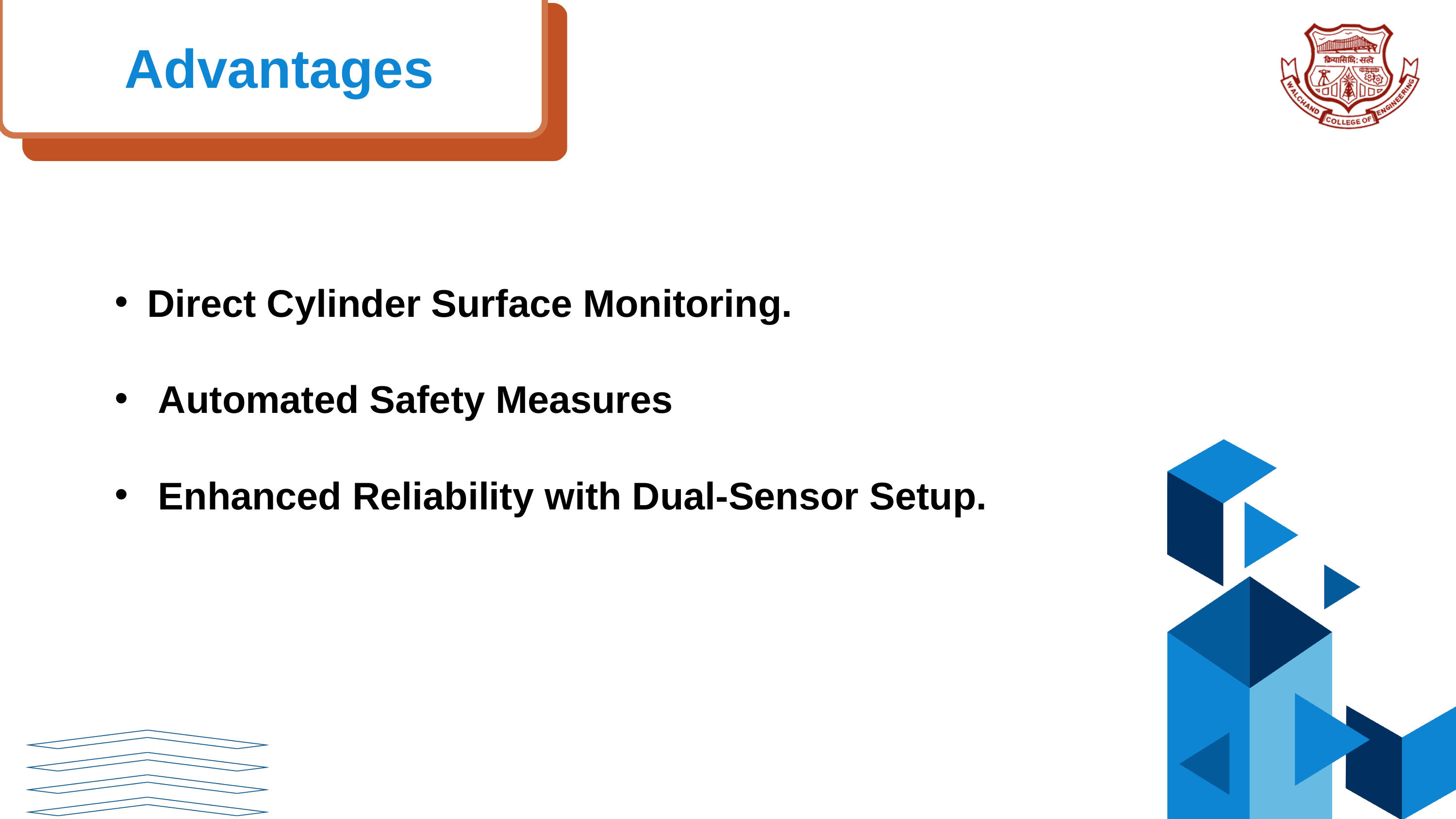

Advantages

Direct Cylinder Surface Monitoring.
 Automated Safety Measures
 Enhanced Reliability with Dual-Sensor Setup.